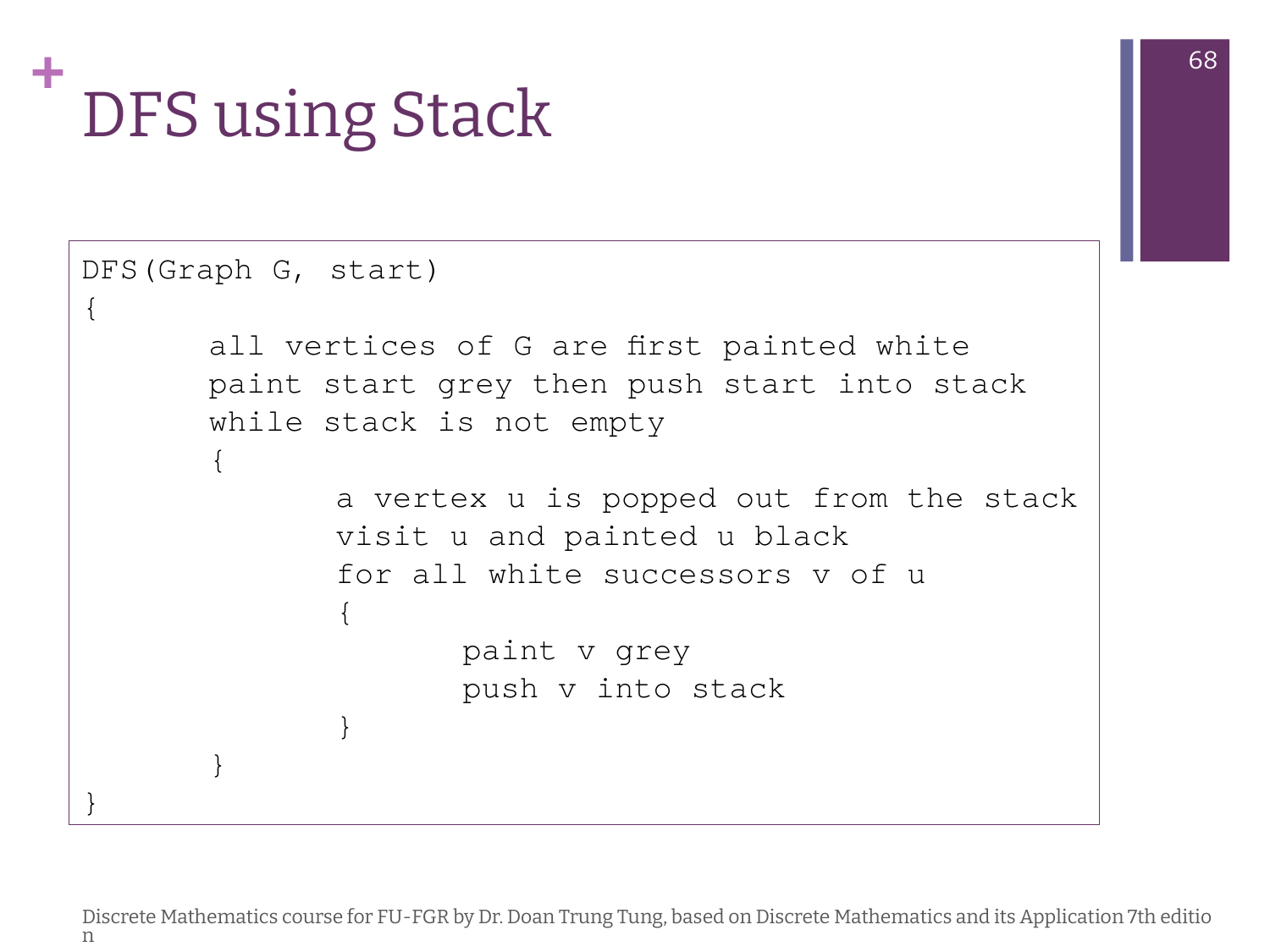

68
# DFS using Stack
DFS(Graph G, start)
{
	all vertices of G are first painted white
	paint start grey then push start into stack
	while stack is not empty
	{
		a vertex u is popped out from the stack
		visit u and painted u black
		for all white successors v of u
		{
			paint v grey
			push v into stack
		}
	}
}
Discrete Mathematics course for FU-FGR by Dr. Doan Trung Tung, based on Discrete Mathematics and its Application 7th edition